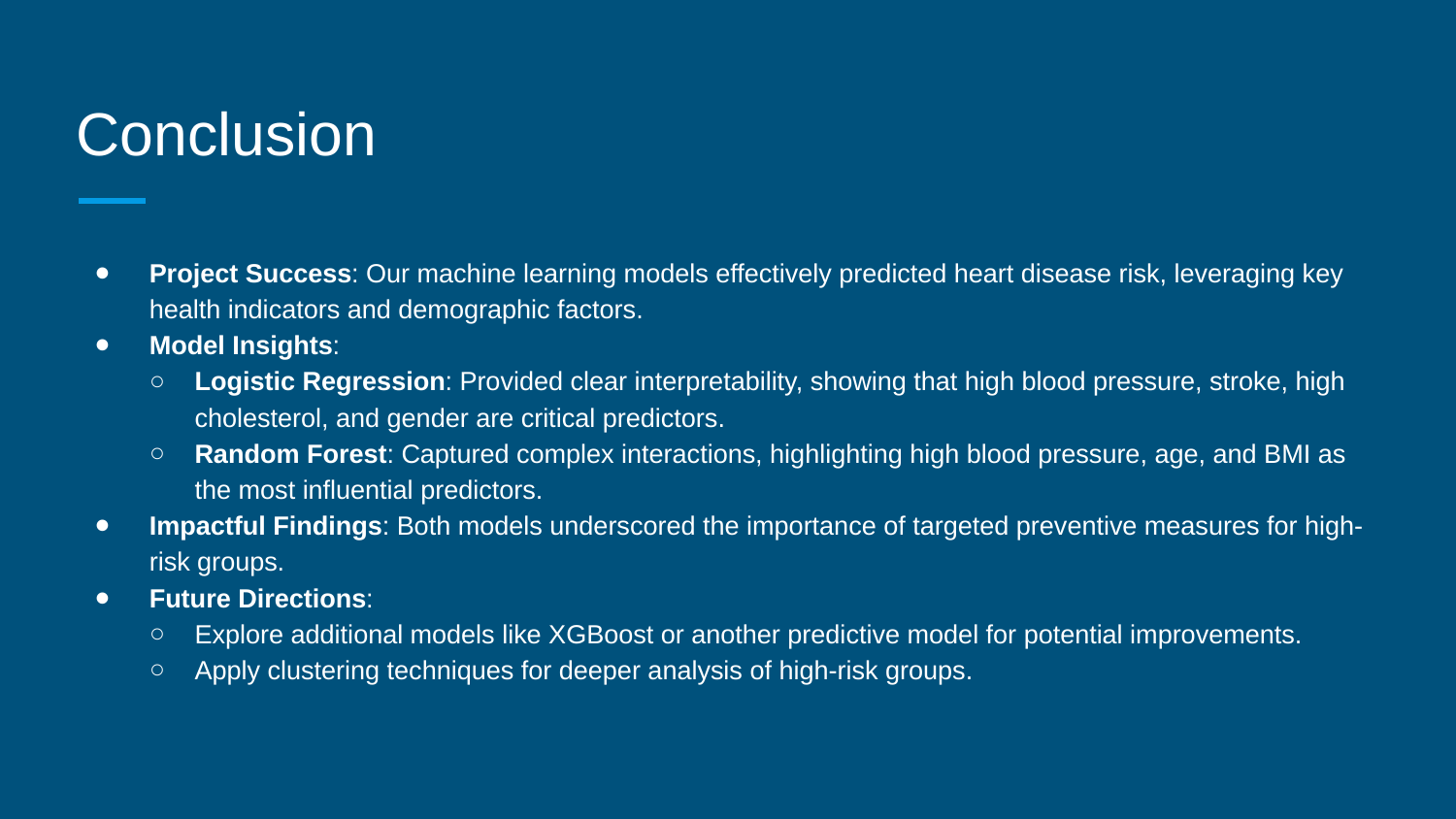

# Conclusion
Project Success: Our machine learning models effectively predicted heart disease risk, leveraging key health indicators and demographic factors.
Model Insights:
Logistic Regression: Provided clear interpretability, showing that high blood pressure, stroke, high cholesterol, and gender are critical predictors.
Random Forest: Captured complex interactions, highlighting high blood pressure, age, and BMI as the most influential predictors.
Impactful Findings: Both models underscored the importance of targeted preventive measures for high-risk groups.
Future Directions:
Explore additional models like XGBoost or another predictive model for potential improvements.
Apply clustering techniques for deeper analysis of high-risk groups.